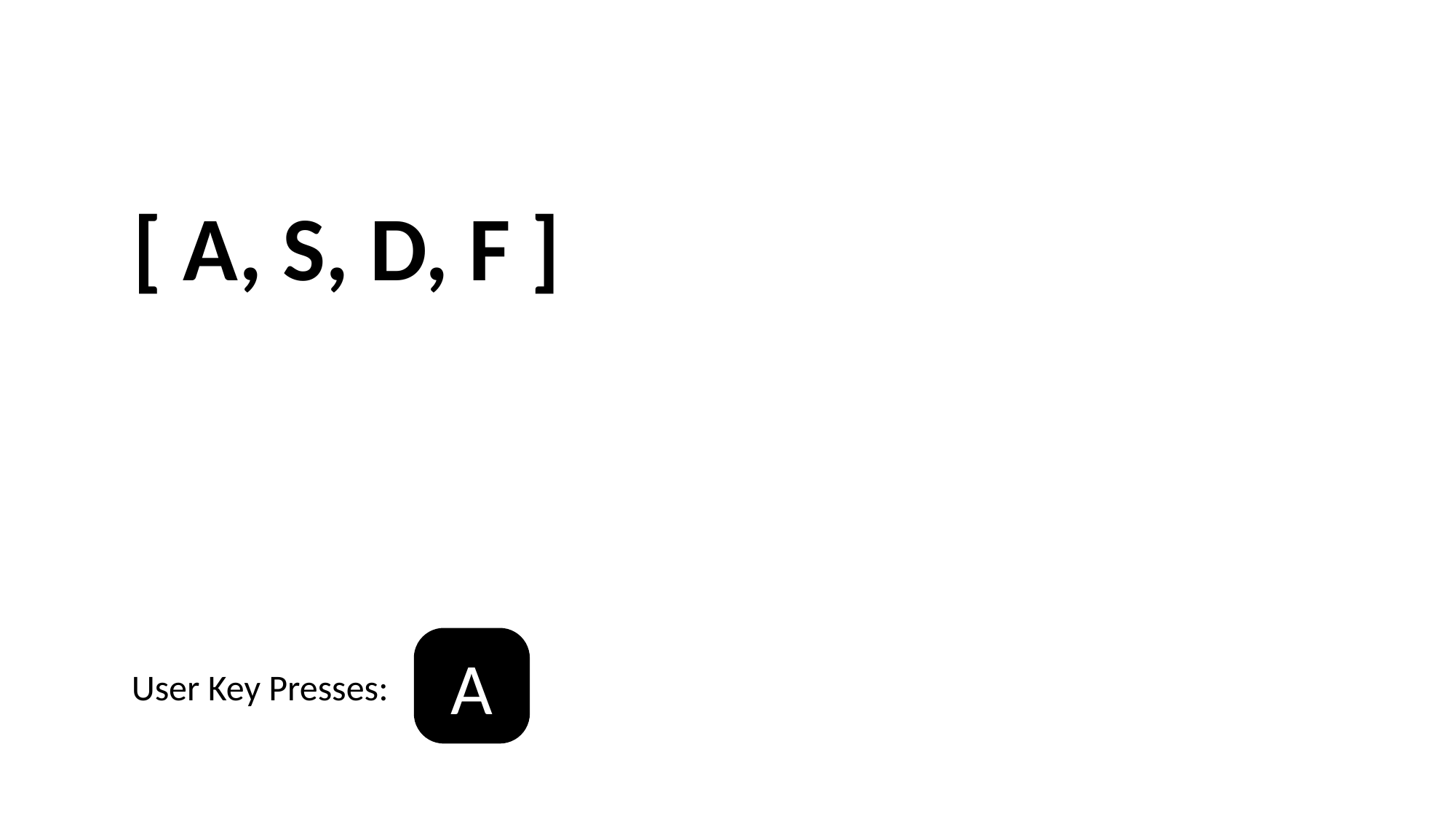

[ A, S, D, F ]
A
User Key Presses: